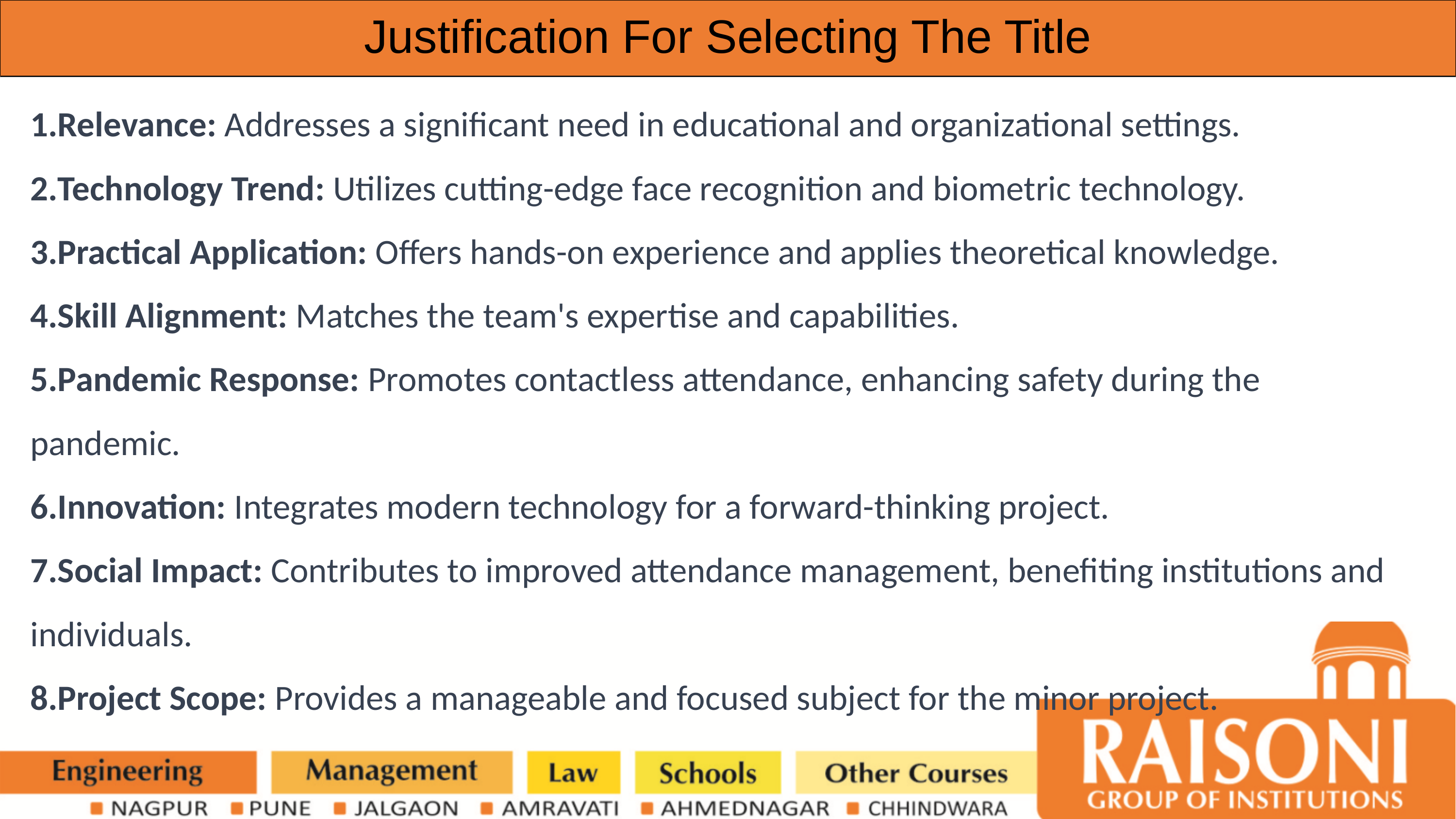

Justification For Selecting The Title

Relevance: Addresses a significant need in educational and organizational settings.
Technology Trend: Utilizes cutting-edge face recognition and biometric technology.
Practical Application: Offers hands-on experience and applies theoretical knowledge.
Skill Alignment: Matches the team's expertise and capabilities.
Pandemic Response: Promotes contactless attendance, enhancing safety during the pandemic.
Innovation: Integrates modern technology for a forward-thinking project.
Social Impact: Contributes to improved attendance management, benefiting institutions and individuals.
Project Scope: Provides a manageable and focused subject for the minor project.